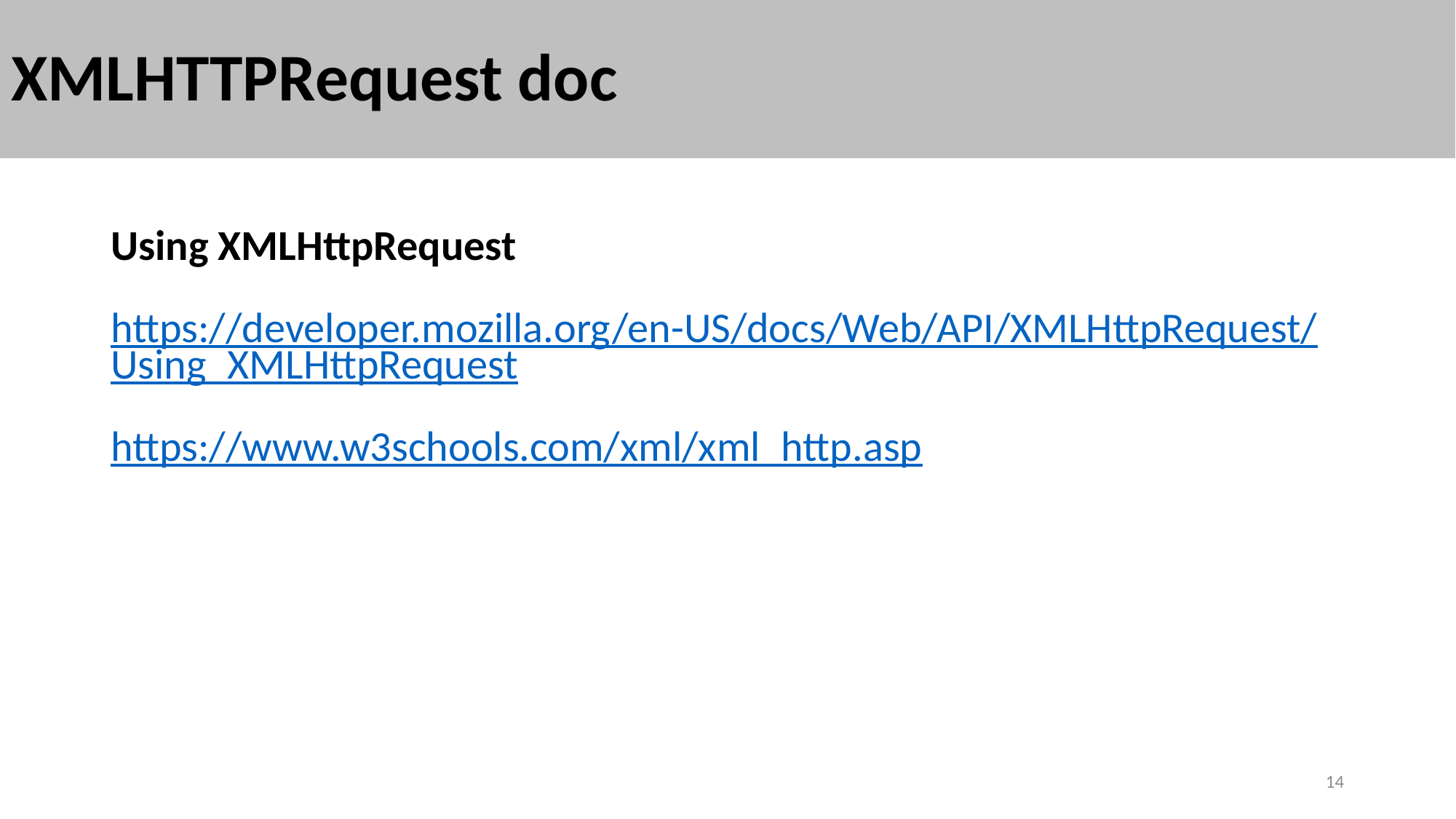

# XMLHTTPRequest doc
Using XMLHttpRequest
https://developer.mozilla.org/en-US/docs/Web/API/XMLHttpRequest/Using_XMLHttpRequest
https://www.w3schools.com/xml/xml_http.asp

14